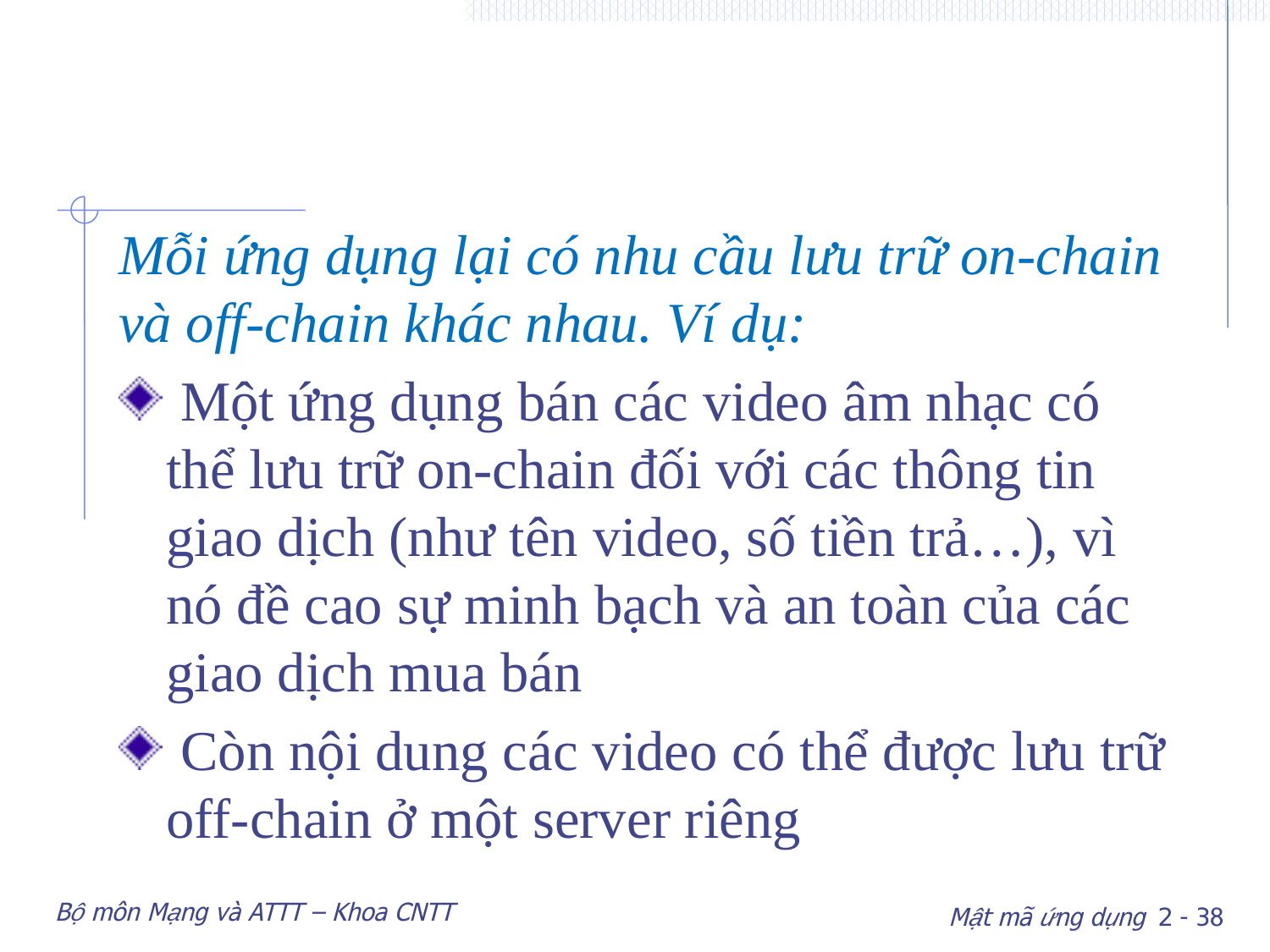

#
Mỗi ứng dụng lại có nhu cầu lưu trữ on-chain và off-chain khác nhau. Ví dụ:
 Một ứng dụng bán các video âm nhạc có thể lưu trữ on-chain đối với các thông tin giao dịch (như tên video, số tiền trả…), vì nó đề cao sự minh bạch và an toàn của các giao dịch mua bán
 Còn nội dung các video có thể được lưu trữ off-chain ở một server riêng
Bộ môn Mạng và ATTT – Khoa CNTT